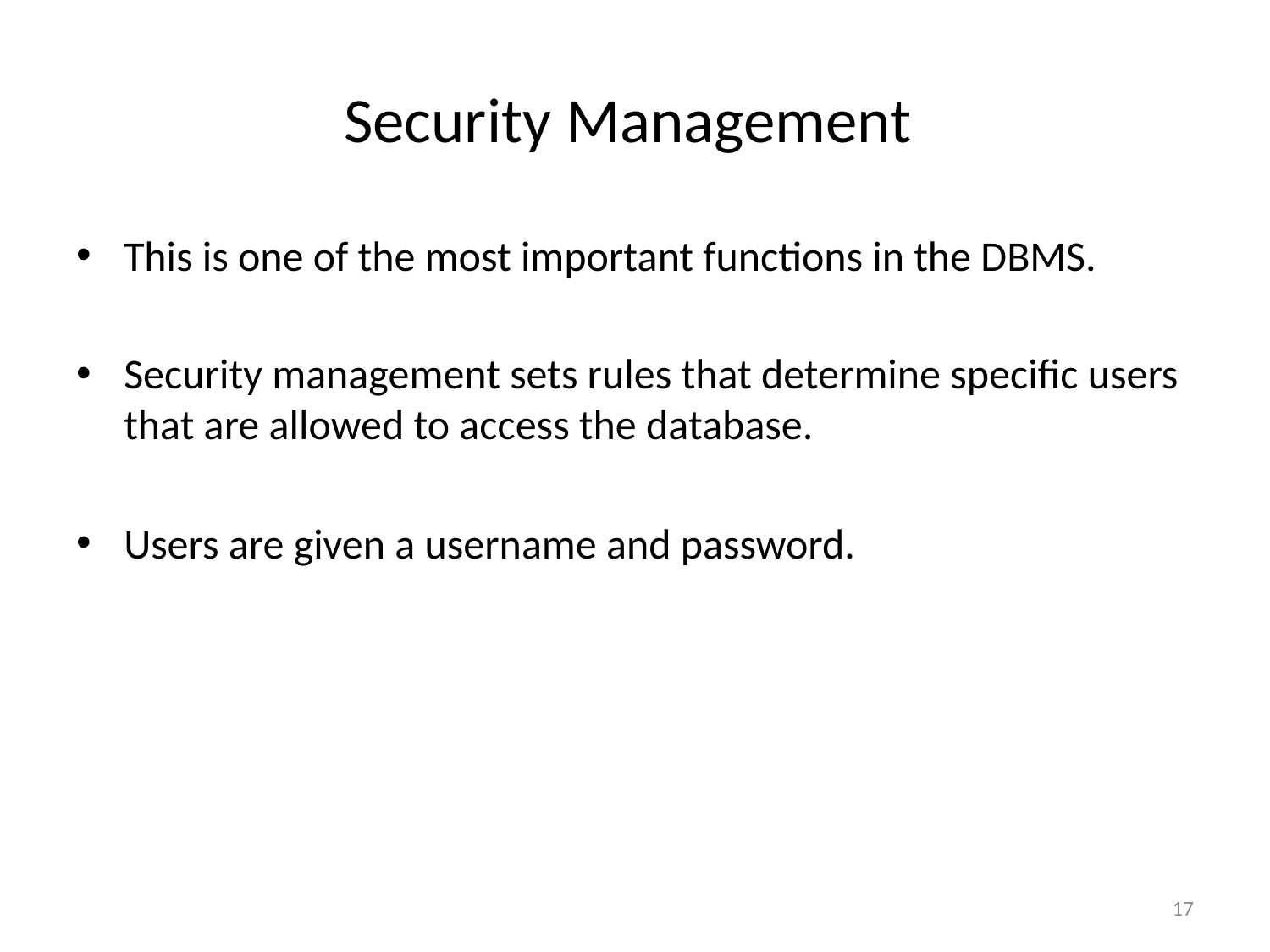

# Security Management
This is one of the most important functions in the DBMS.

Security management sets rules that determine specific users that are allowed to access the database.

Users are given a username and password.
17